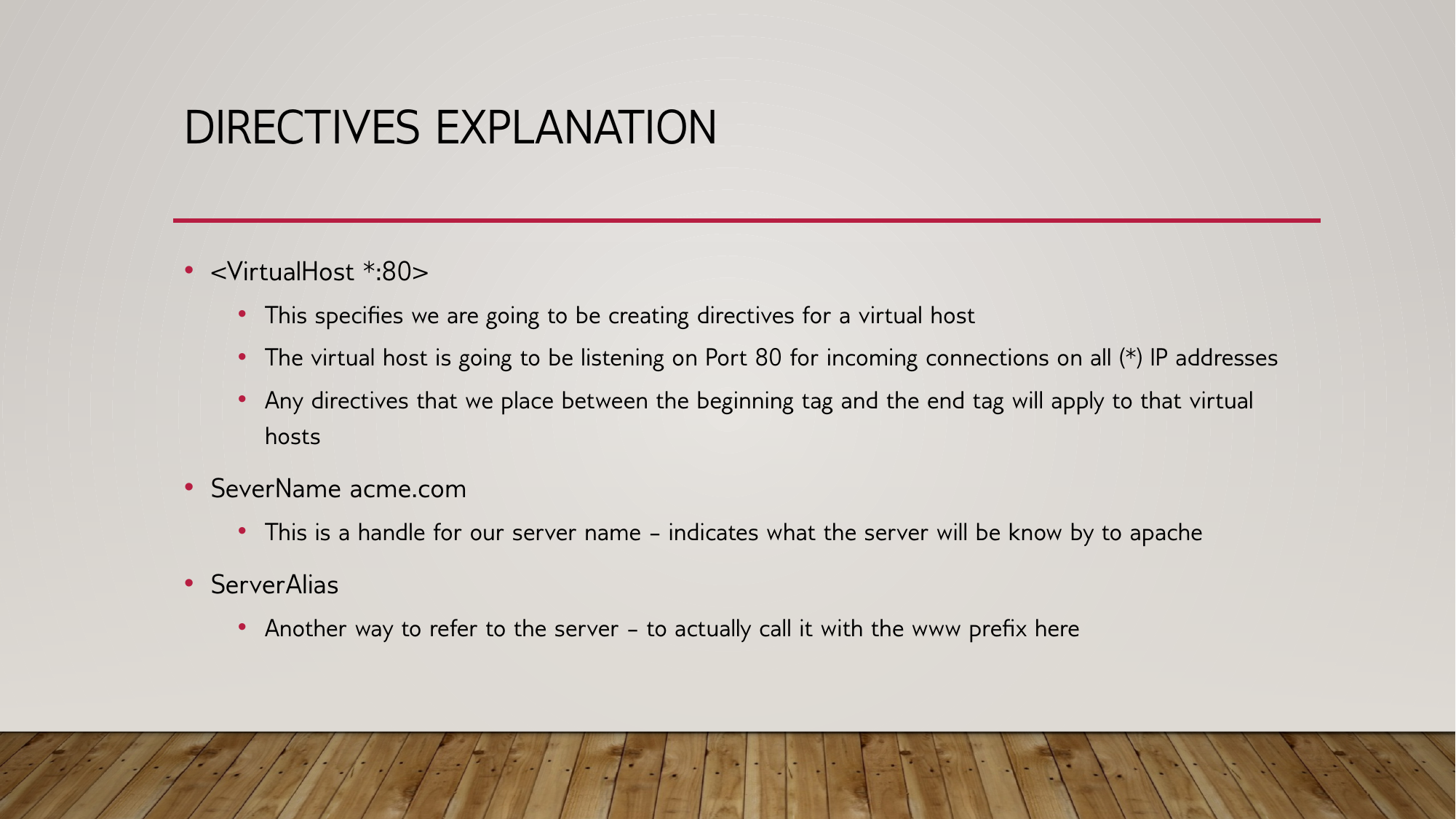

# Directives Explanation
<VirtualHost *:80>
This specifies we are going to be creating directives for a virtual host
The virtual host is going to be listening on Port 80 for incoming connections on all (*) IP addresses
Any directives that we place between the beginning tag and the end tag will apply to that virtual hosts
SeverName acme.com
This is a handle for our server name – indicates what the server will be know by to apache
ServerAlias
Another way to refer to the server – to actually call it with the www prefix here